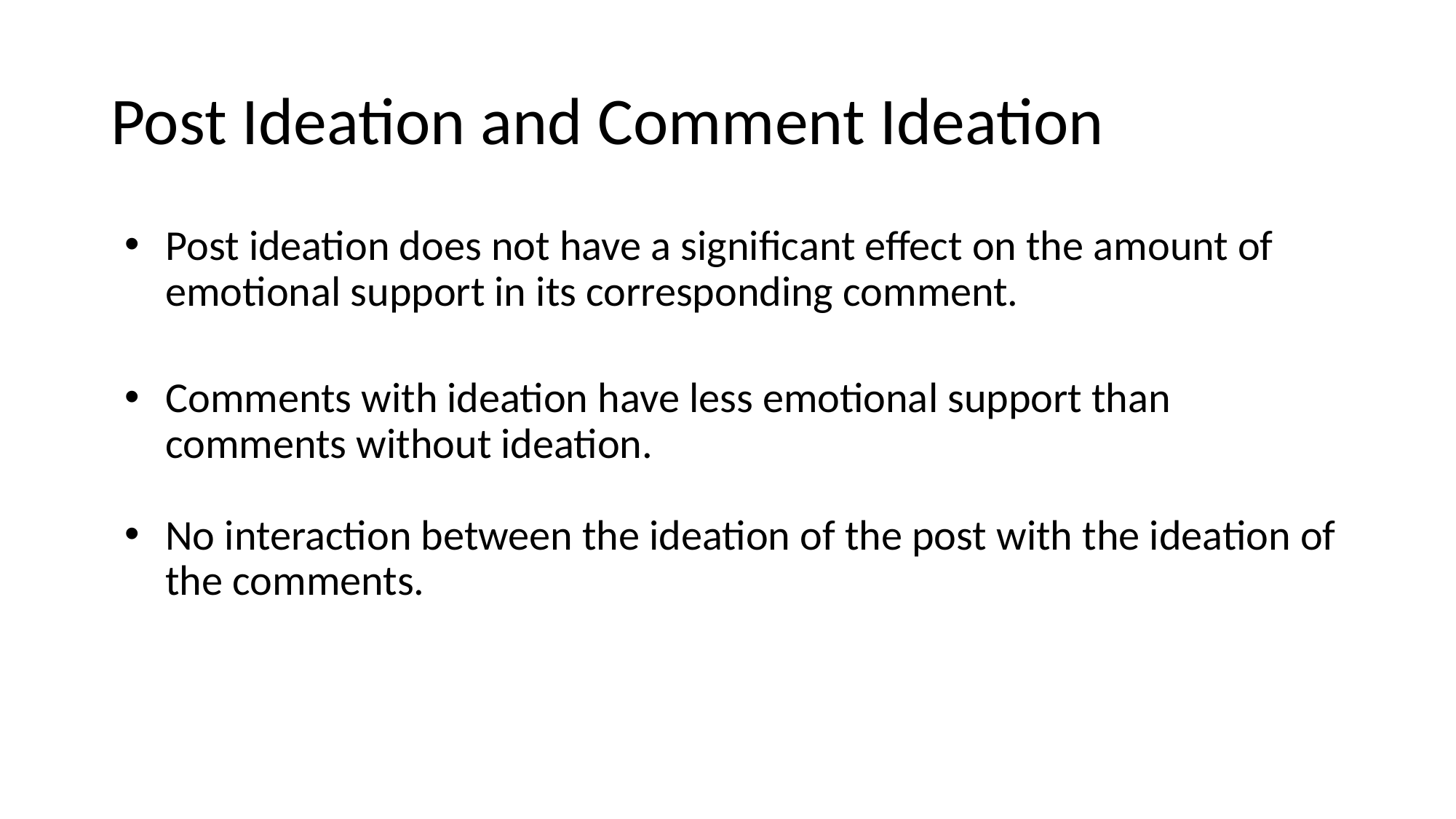

# Post Ideation and Comment Ideation
Post ideation does not have a significant effect on the amount of emotional support in its corresponding comment.

Comments with ideation have less emotional support than comments without ideation.

No interaction between the ideation of the post with the ideation of the comments.